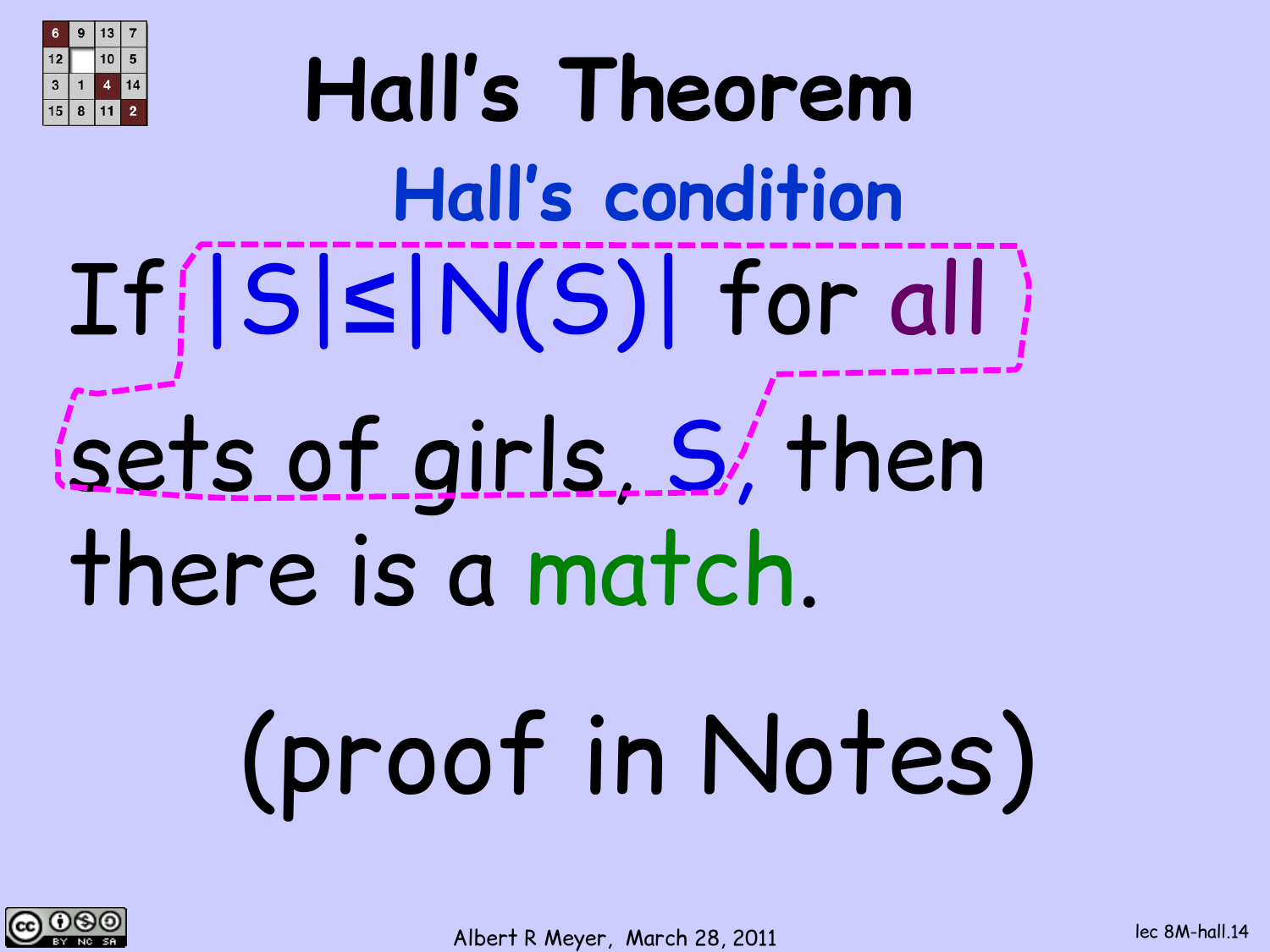

Hall’s Theorem
Hall’s condition
If |S|≤|N(S)| for all
sets of girls, S, then
there is a match.

(proof in Notes)
lec 8M-hall.14